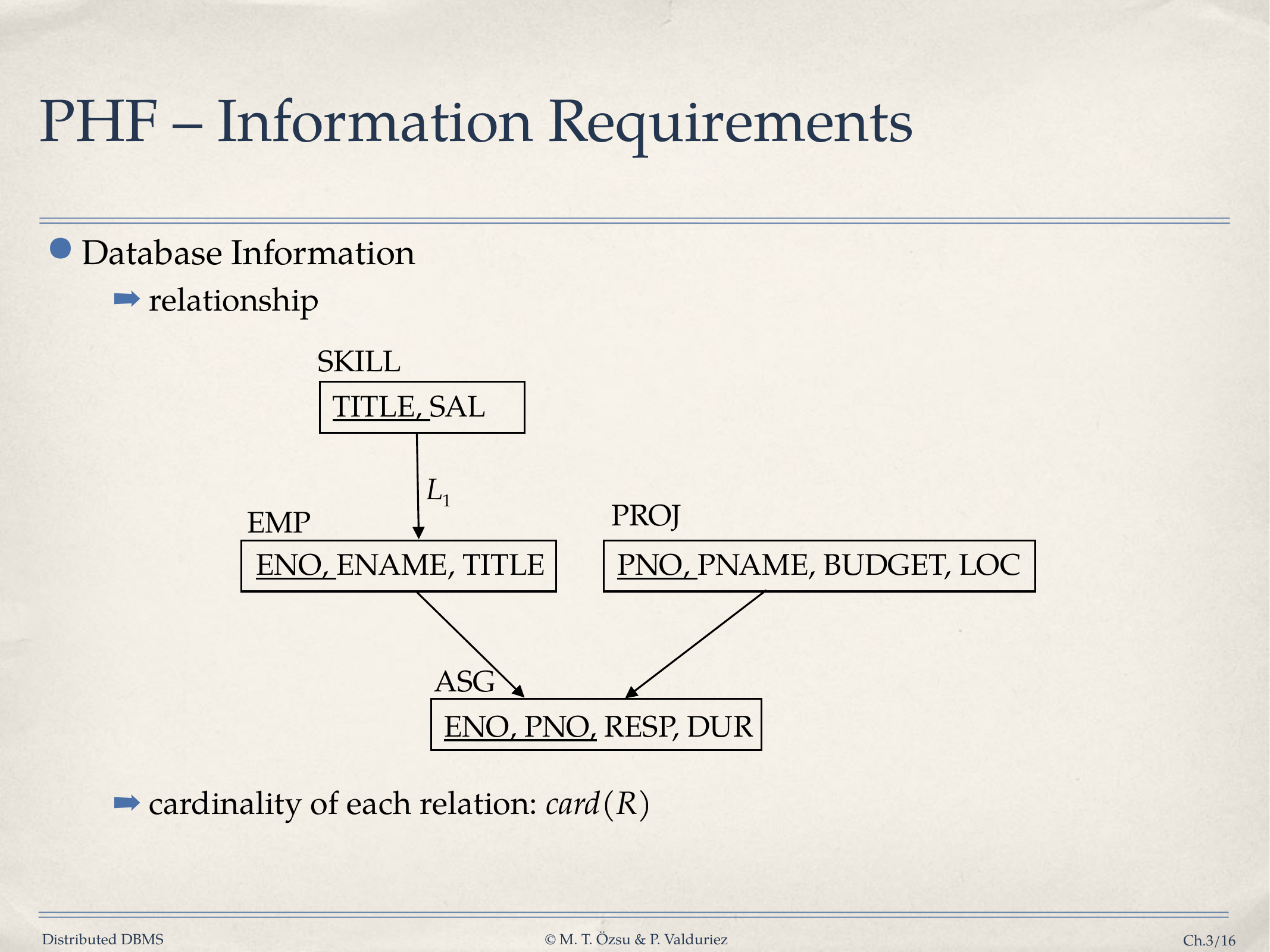

# PHF – Information Requirements
Database Information
relationship

cardinality of each relation: card(R)
SKILL
TITLE, SAL

L1
PROJ
EMP
ENO, ENAME, TITLE
PNO, PNAME, BUDGET, LOC

ASG

ENO, PNO, RESP, DUR